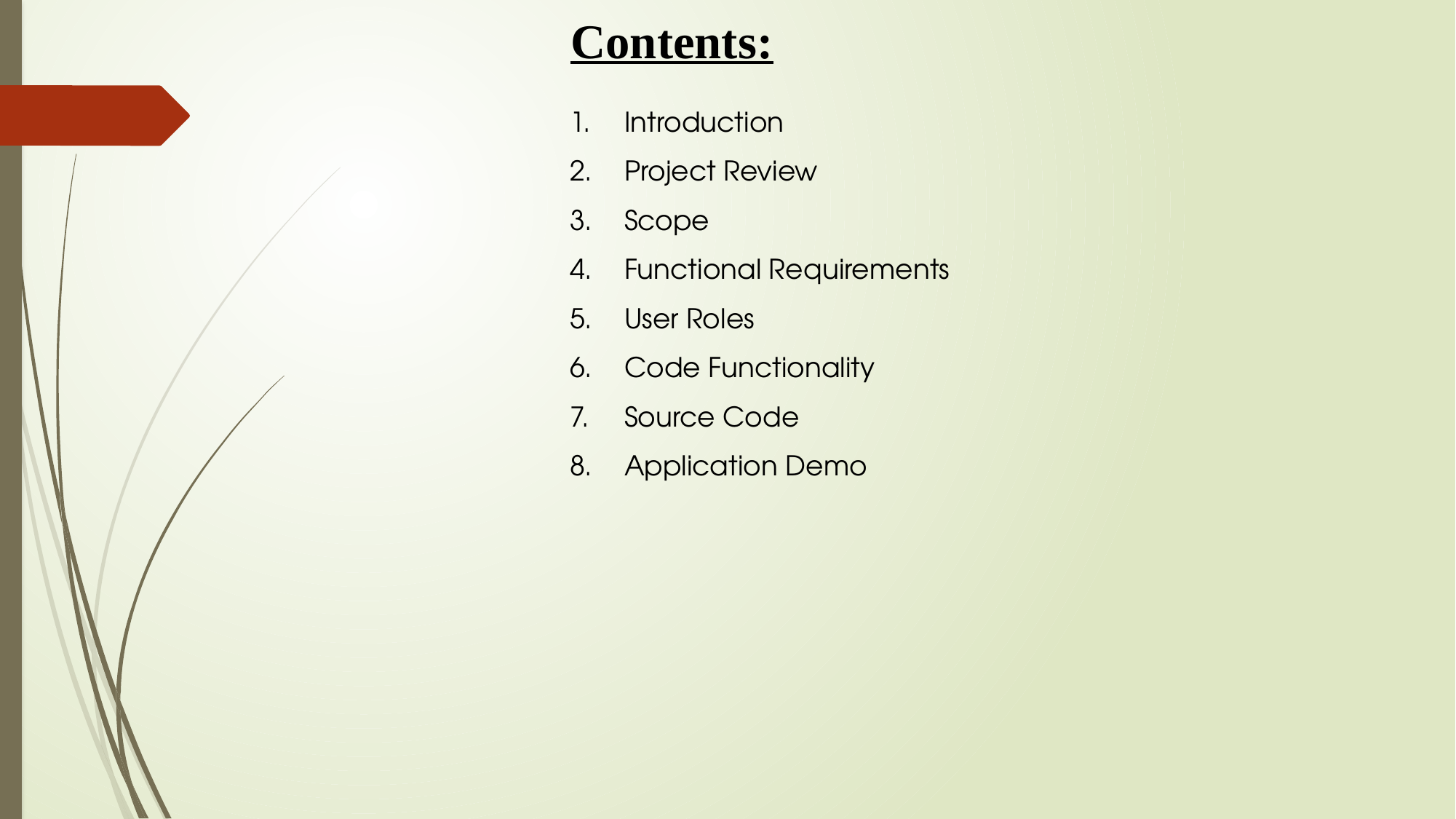

Contents:
Introduction
Project Review
Scope
Functional Requirements
User Roles
Code Functionality
Source Code
Application Demo